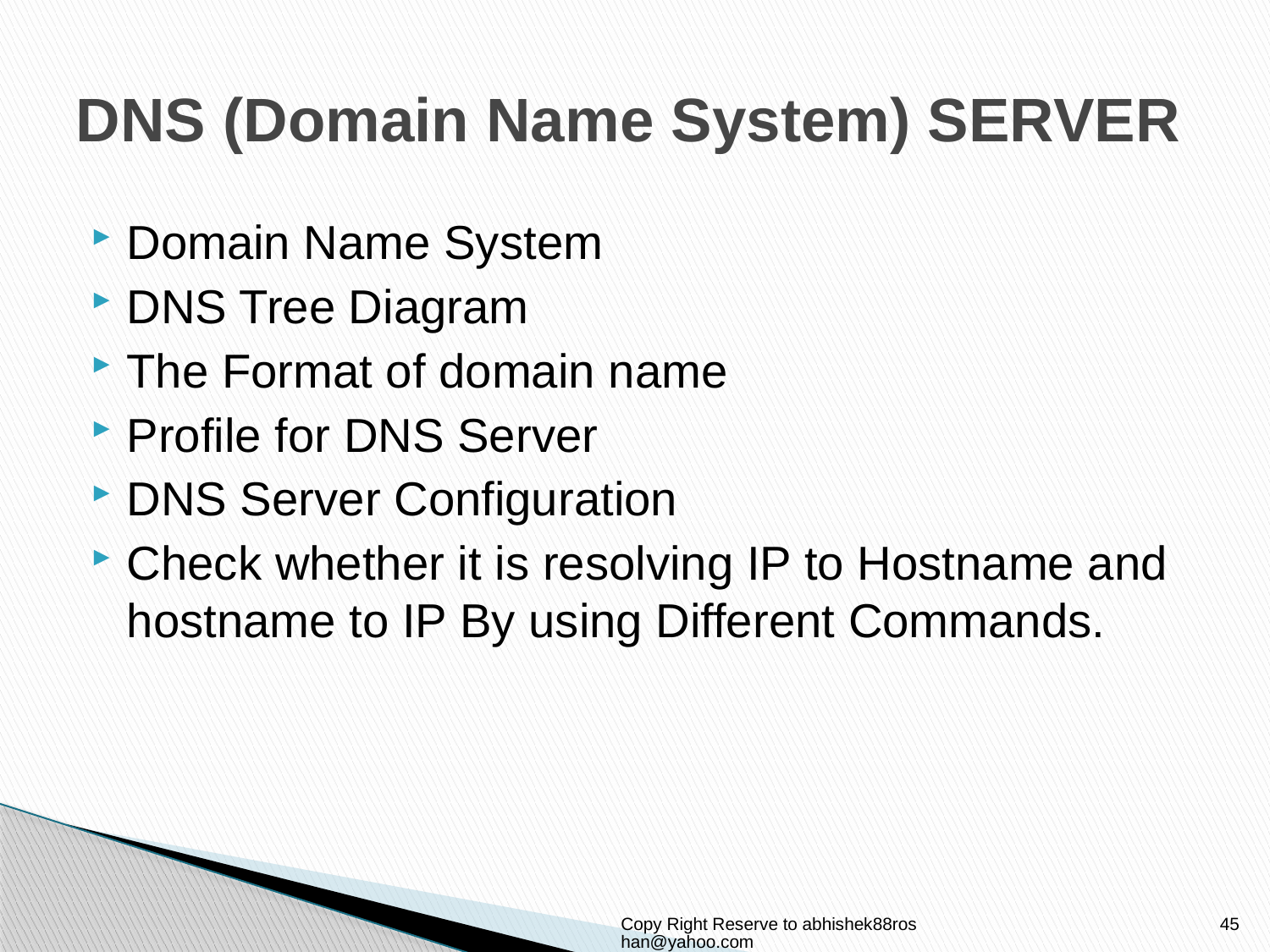

# DNS (Domain Name System) SERVER
Domain Name System
DNS Tree Diagram
The Format of domain name
Profile for DNS Server
DNS Server Configuration
Check whether it is resolving IP to Hostname and hostname to IP By using Different Commands.
Copy Right Reserve to abhishek88roshan@yahoo.com
45